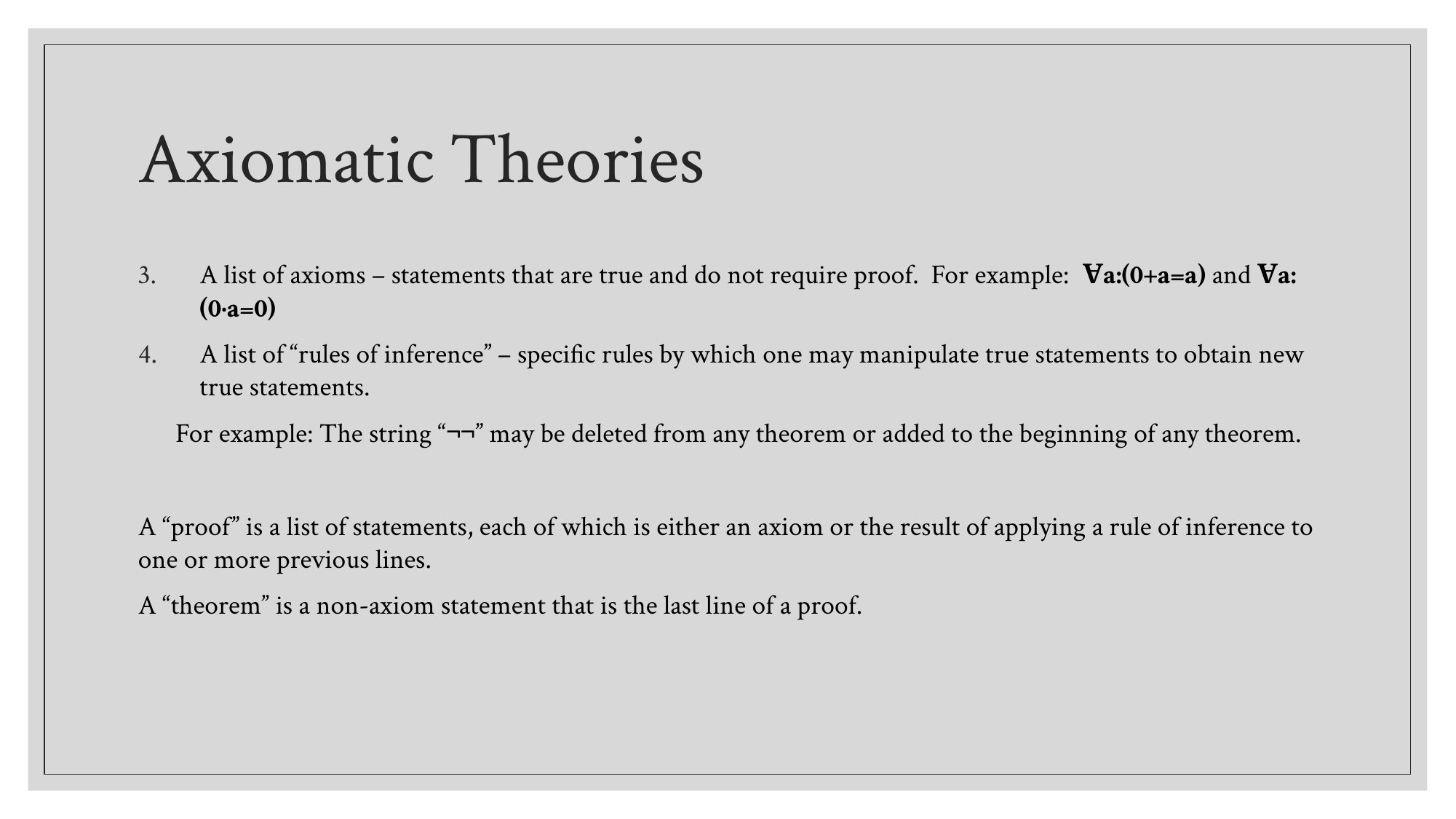

# Axiomatic Theories
A list of axioms – statements that are true and do not require proof.  For example:  Ɐa:(0+a=a) and Ɐa:(0·a=0)
A list of “rules of inference” – specific rules by which one may manipulate true statements to obtain new true statements.
      For example: The string “¬¬” may be deleted from any theorem or added to the beginning of any theorem.

A “proof” is a list of statements, each of which is either an axiom or the result of applying a rule of inference to one or more previous lines.
A “theorem” is a non-axiom statement that is the last line of a proof.